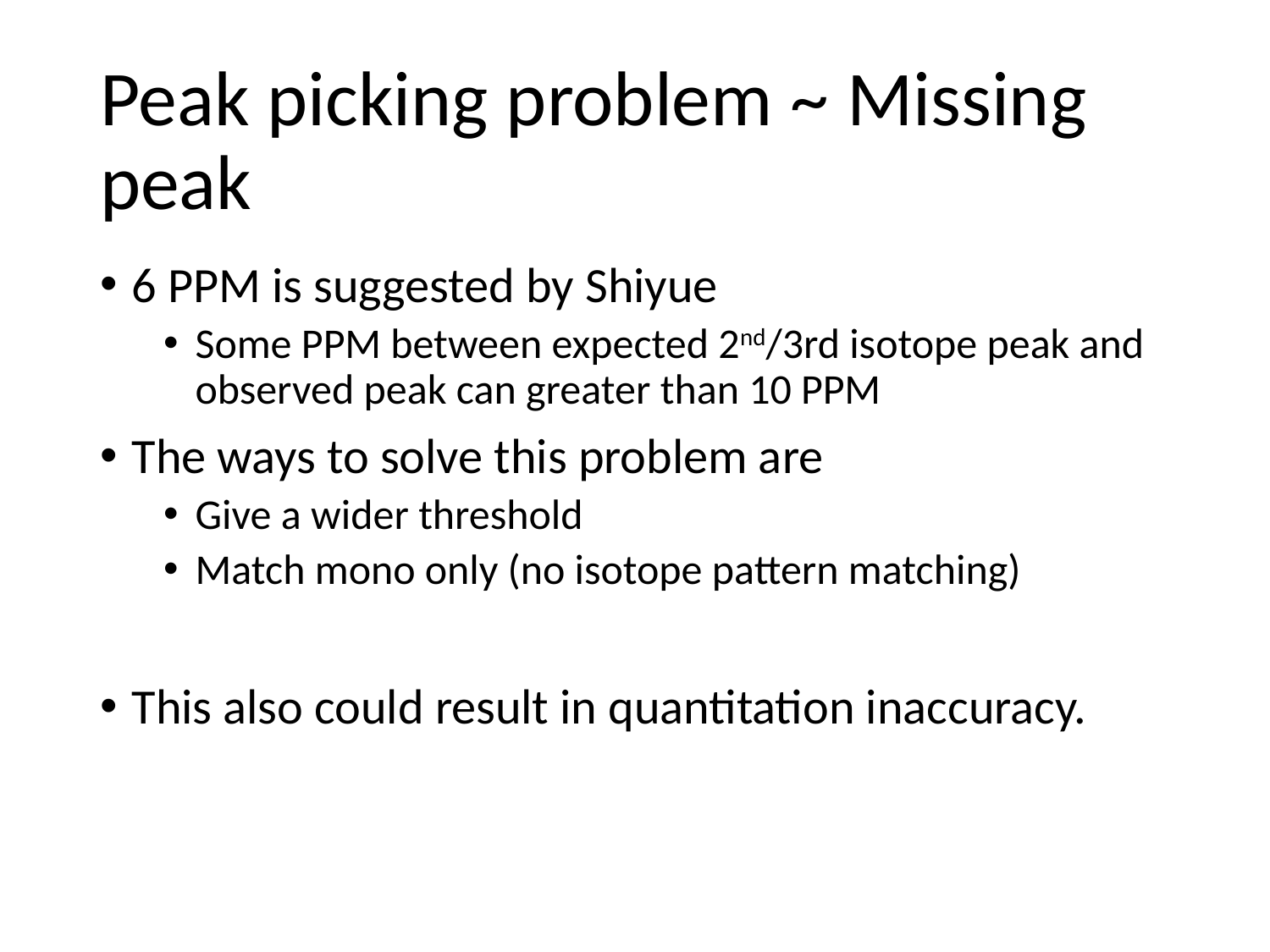

# Peak picking problem ~ Missing peak
6 PPM is suggested by Shiyue
Some PPM between expected 2nd/3rd isotope peak and observed peak can greater than 10 PPM
The ways to solve this problem are
Give a wider threshold
Match mono only (no isotope pattern matching)

This also could result in quantitation inaccuracy.